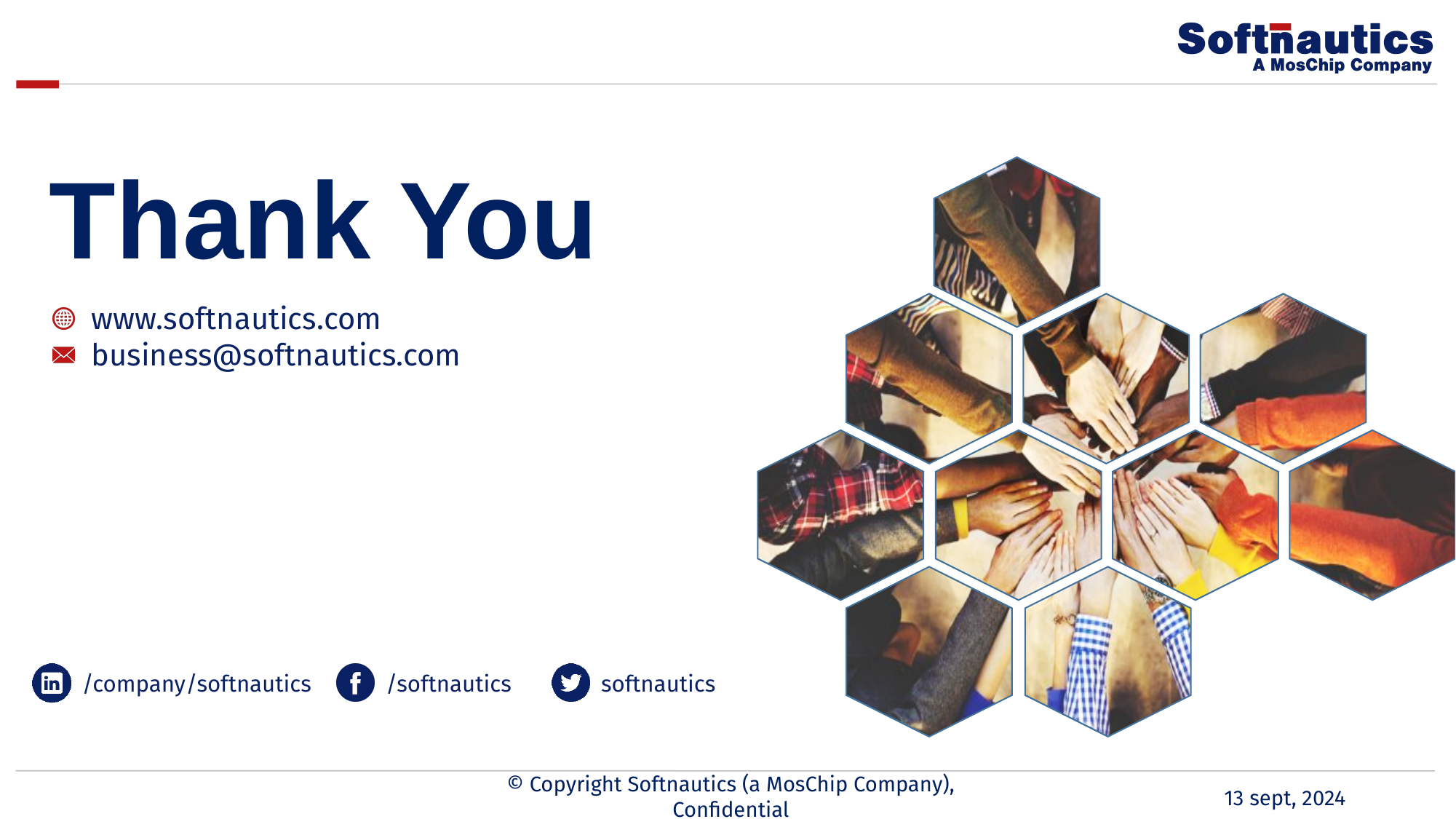

© Copyright Softnautics (a MosChip Company), Confidential
13 sept, 2024